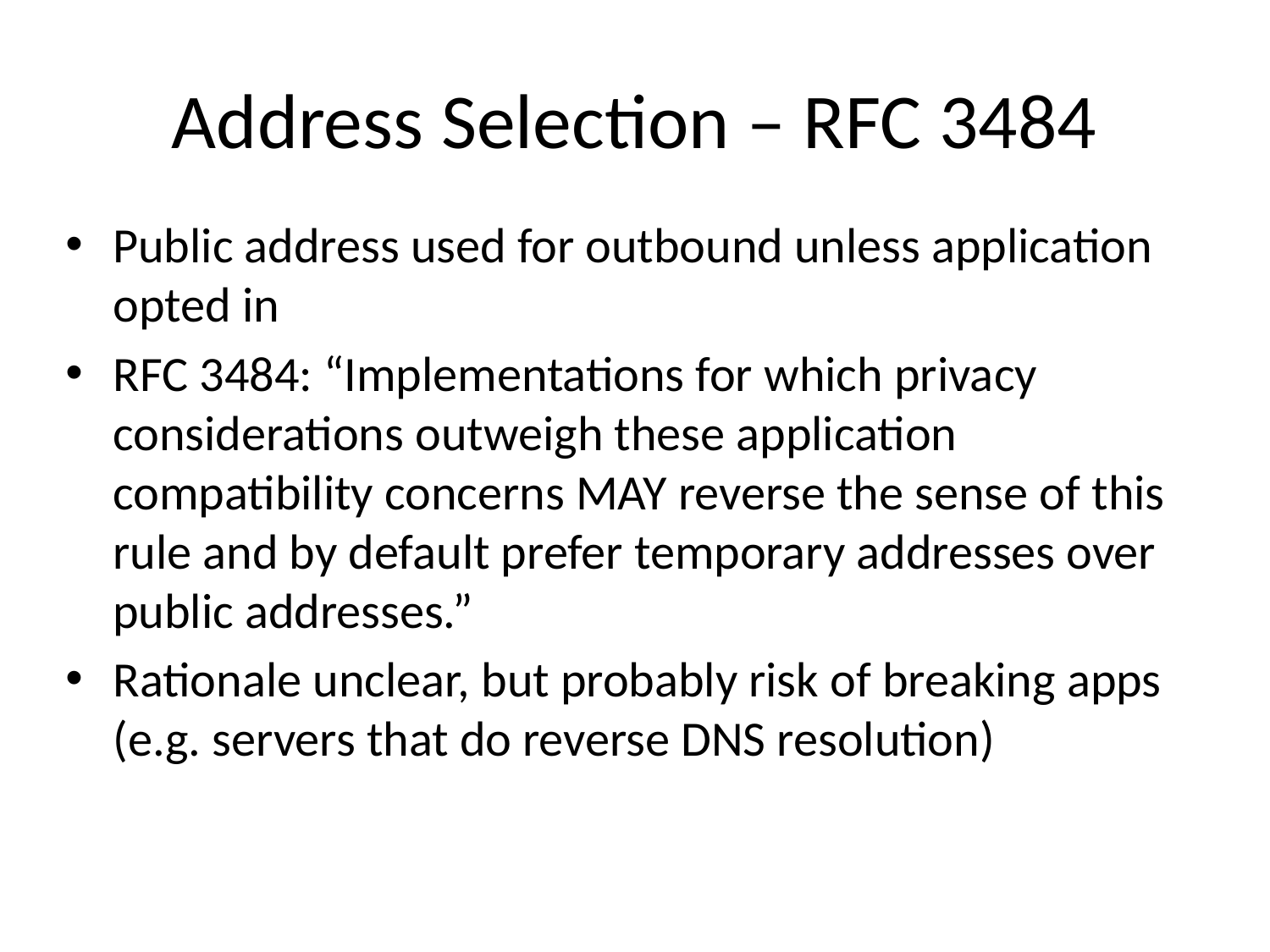

# Address Selection – RFC 3484
Public address used for outbound unless application opted in
RFC 3484: “Implementations for which privacy considerations outweigh these application compatibility concerns MAY reverse the sense of this rule and by default prefer temporary addresses over public addresses.”
Rationale unclear, but probably risk of breaking apps (e.g. servers that do reverse DNS resolution)